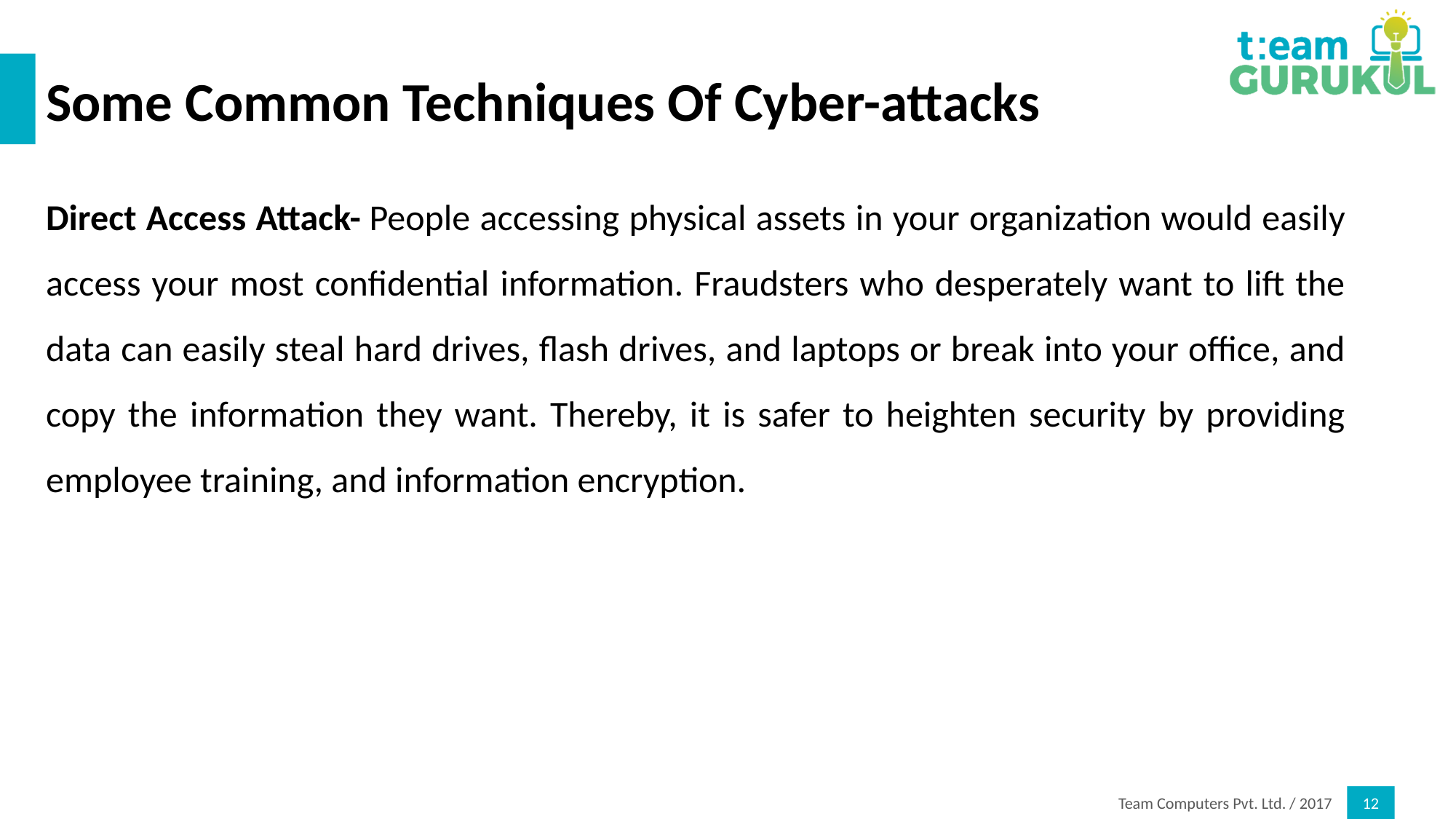

# Some Common Techniques Of Cyber-attacks
Direct Access Attack- People accessing physical assets in your organization would easily access your most confidential information. Fraudsters who desperately want to lift the data can easily steal hard drives, flash drives, and laptops or break into your office, and copy the information they want. Thereby, it is safer to heighten security by providing employee training, and information encryption.